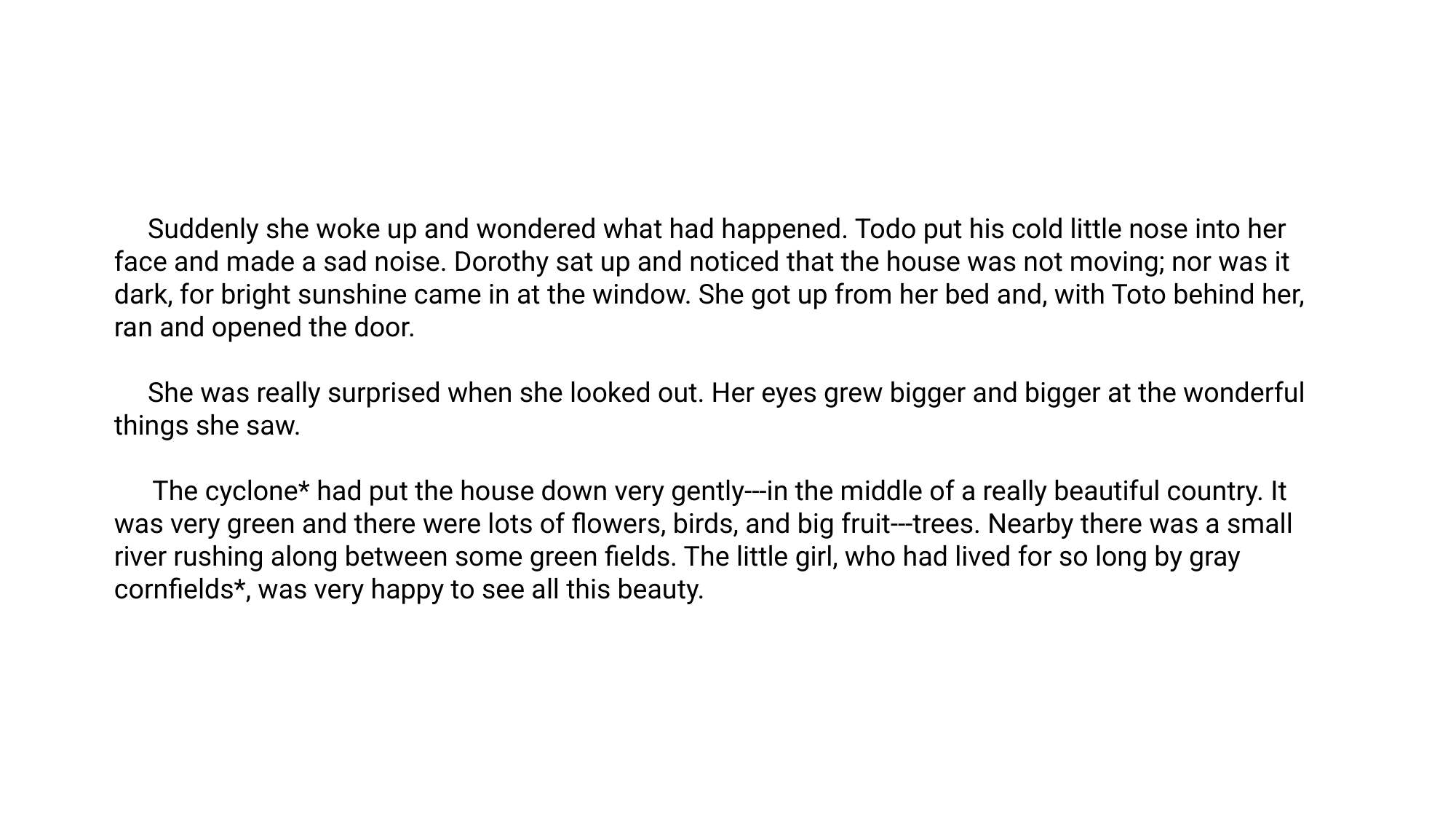

Suddenly she woke up and wondered what had happened. Todo put his cold little nose into her face and made a sad noise. Dorothy sat up and noticed that the house was not moving; nor was it dark, for bright sunshine came in at the window. She got up from her bed and, with Toto behind her, ran and opened the door.
     She was really surprised when she looked out. Her eyes grew bigger and bigger at the wonderful things she saw.
     The cyclone* had put the house down very gently---in the middle of a really beautiful country. It was very green and there were lots of flowers, birds, and big fruit---trees. Nearby there was a small river rushing along between some green fields. The little girl, who had lived for so long by gray cornfields*, was very happy to see all this beauty.